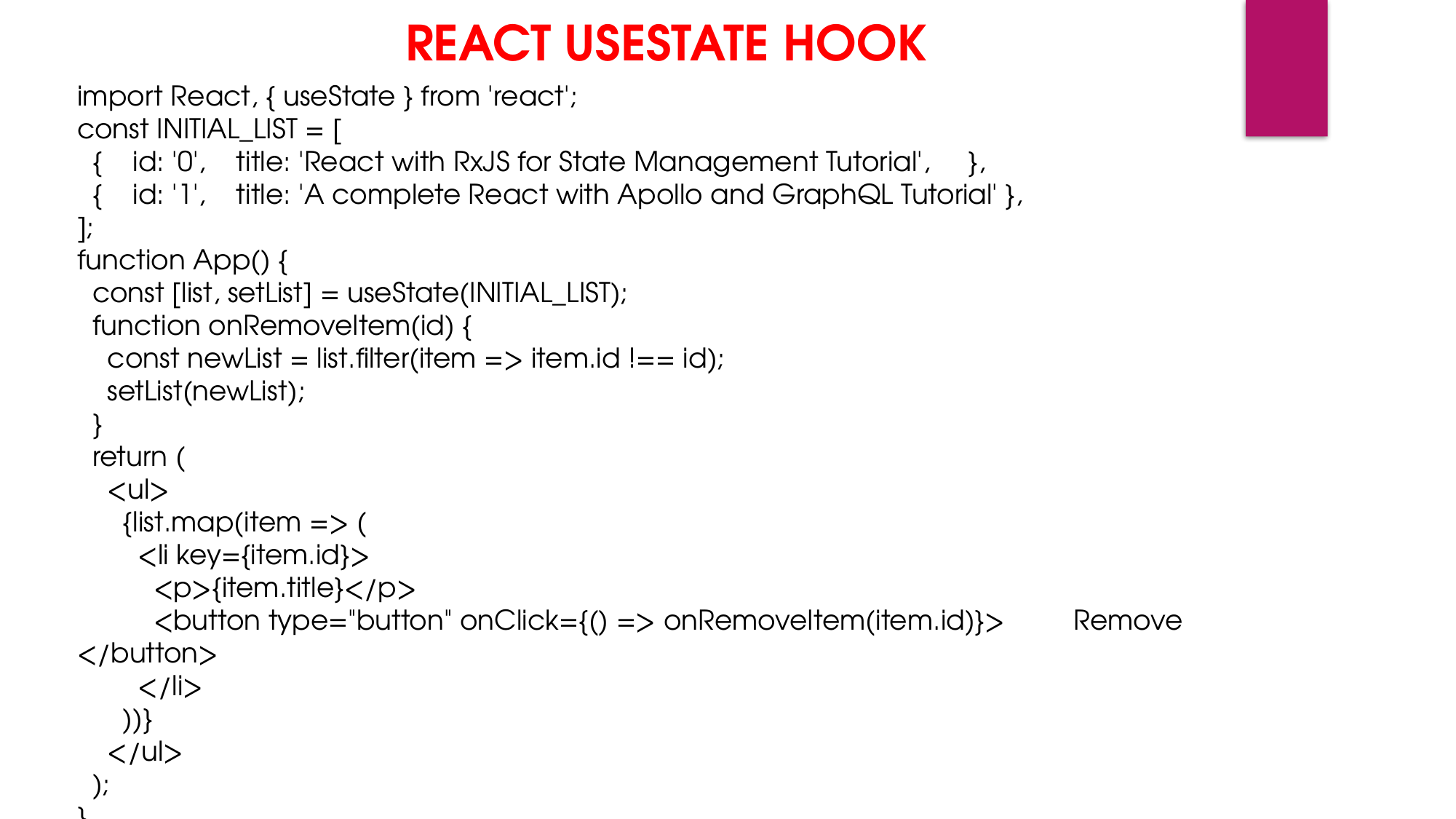

REACT USESTATE HOOK
import React, { useState } from 'react';
const INITIAL_LIST = [
  {    id: '0',    title: 'React with RxJS for State Management Tutorial',     },
  {    id: '1',    title: 'A complete React with Apollo and GraphQL Tutorial' },
];
function App() {
  const [list, setList] = useState(INITIAL_LIST);
  function onRemoveItem(id) {
    const newList = list.filter(item => item.id !== id);
    setList(newList);
  }
  return (
    <ul>
      {list.map(item => (
        <li key={item.id}>
          <p>{item.title}</p>
          <button type="button" onClick={() => onRemoveItem(item.id)}>         Remove         </button>
        </li>
      ))}
    </ul>
  );
}